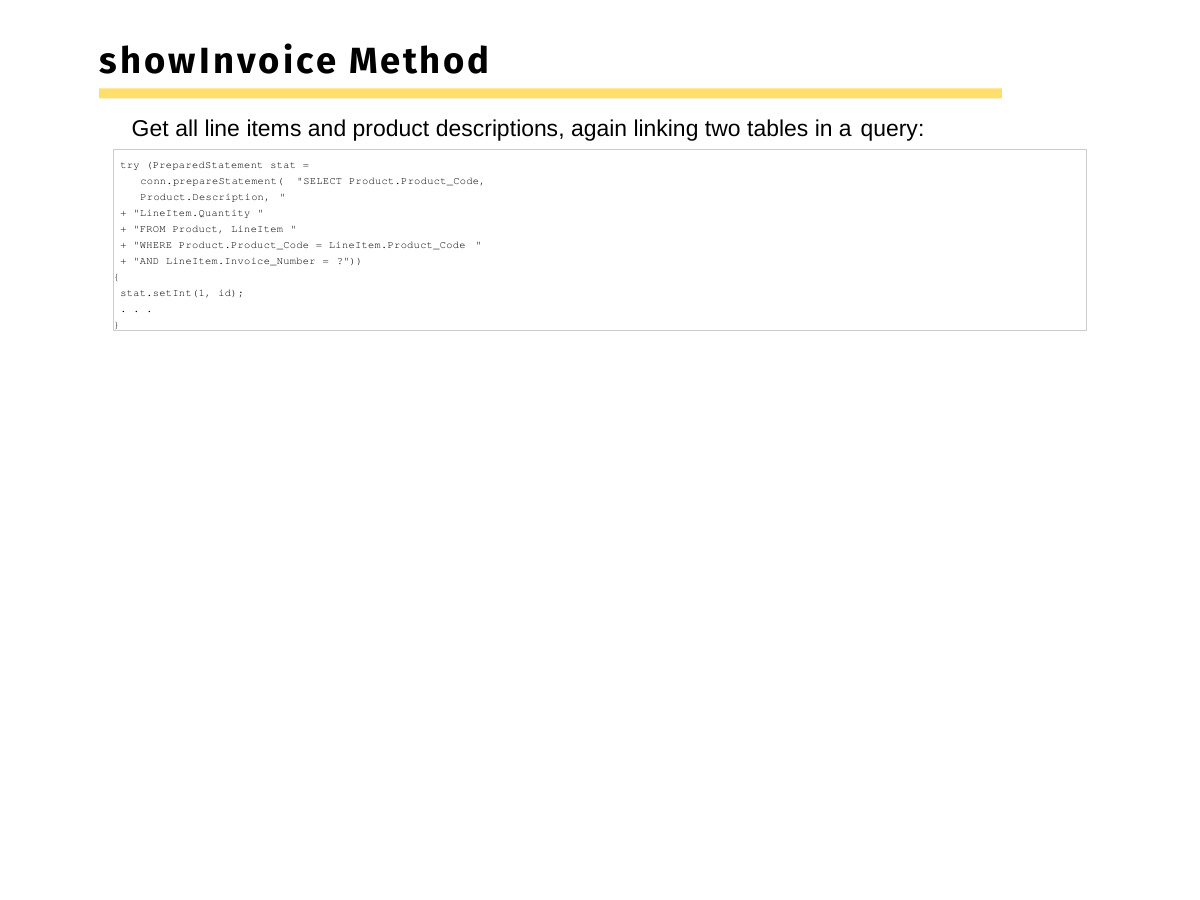

# showInvoice Method
Get all line items and product descriptions, again linking two tables in a query:
try (PreparedStatement stat = conn.prepareStatement(  "SELECT Product.Product_Code, Product.Description, "
+ "LineItem.Quantity "
+ "FROM Product, LineItem "
+ "WHERE Product.Product_Code = LineItem.Product_Code "
+ "AND LineItem.Invoice_Number = ?"))
{
stat.setInt(1, id);
. . .
}